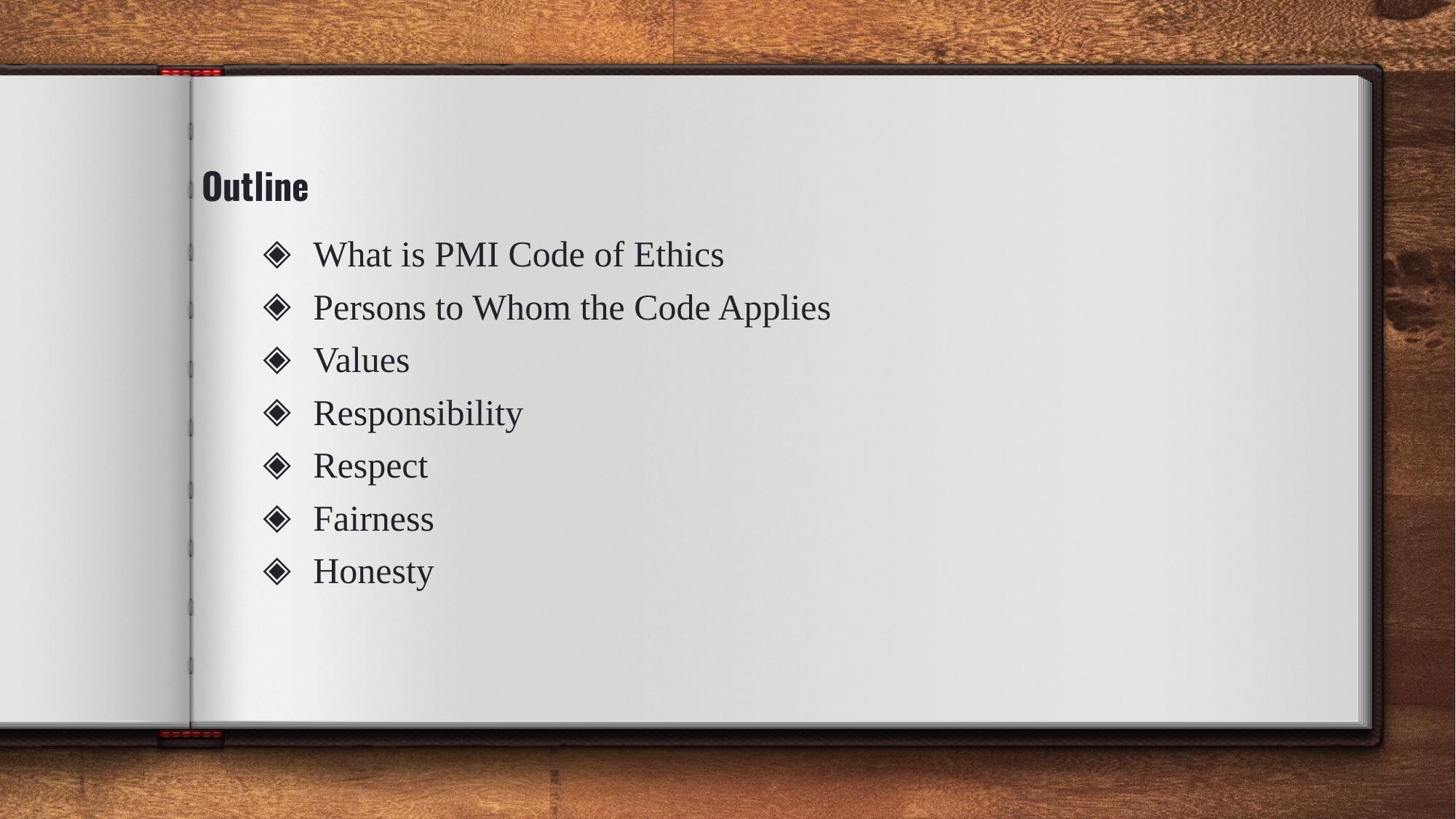

# Outline
What is PMI Code of Ethics
Persons to Whom the Code Applies
Values
Responsibility
Respect
Fairness
Honesty